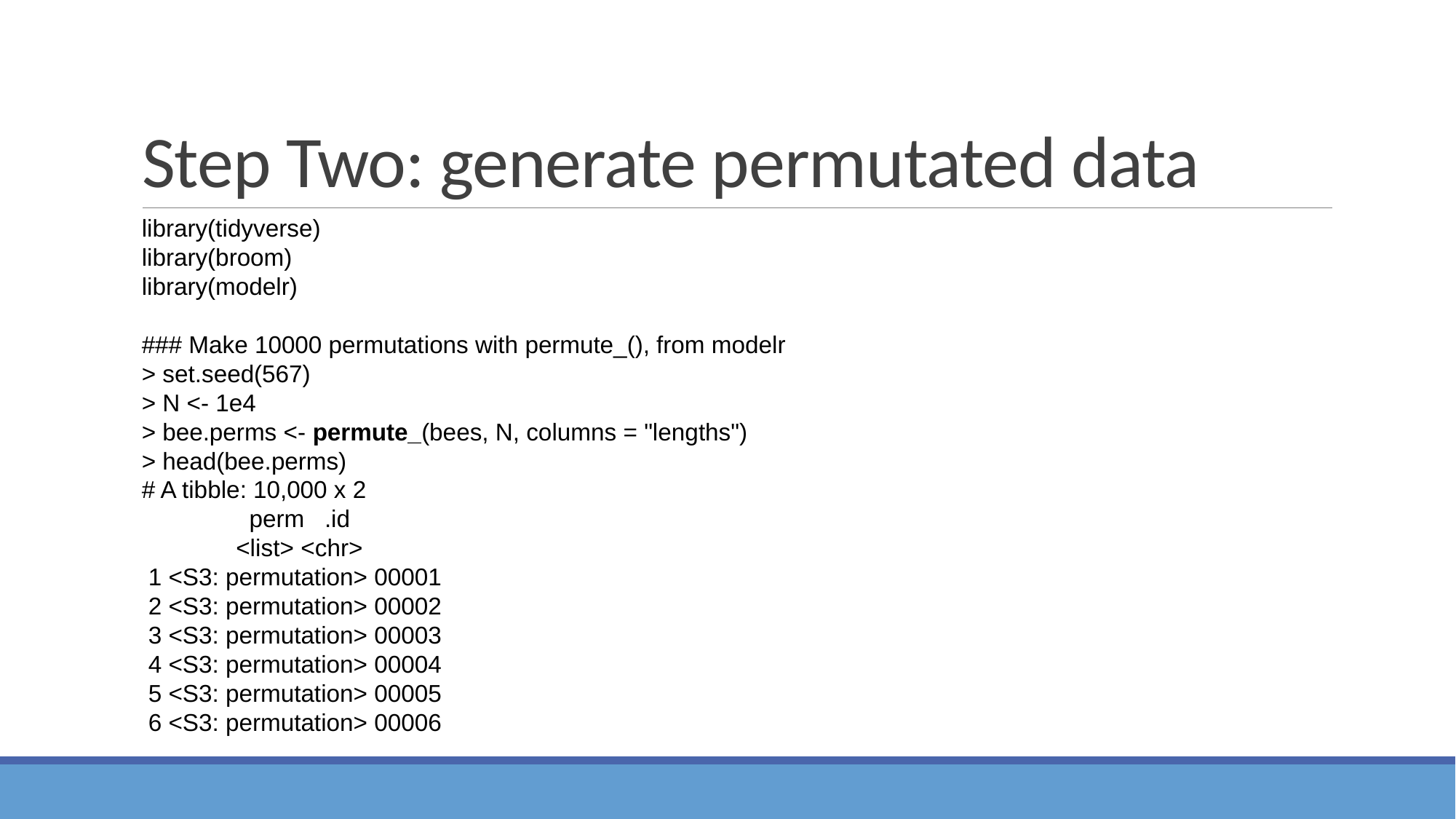

# Step Two: generate permutated data
library(tidyverse)
library(broom)
library(modelr)

### Make 10000 permutations with permute_(), from modelr
> set.seed(567)
> N <- 1e4
> bee.perms <- permute_(bees, N, columns = "lengths")
> head(bee.perms)
# A tibble: 10,000 x 2
                perm   .id
              <list> <chr>
 1 <S3: permutation> 00001
 2 <S3: permutation> 00002
 3 <S3: permutation> 00003
 4 <S3: permutation> 00004
 5 <S3: permutation> 00005
 6 <S3: permutation> 00006